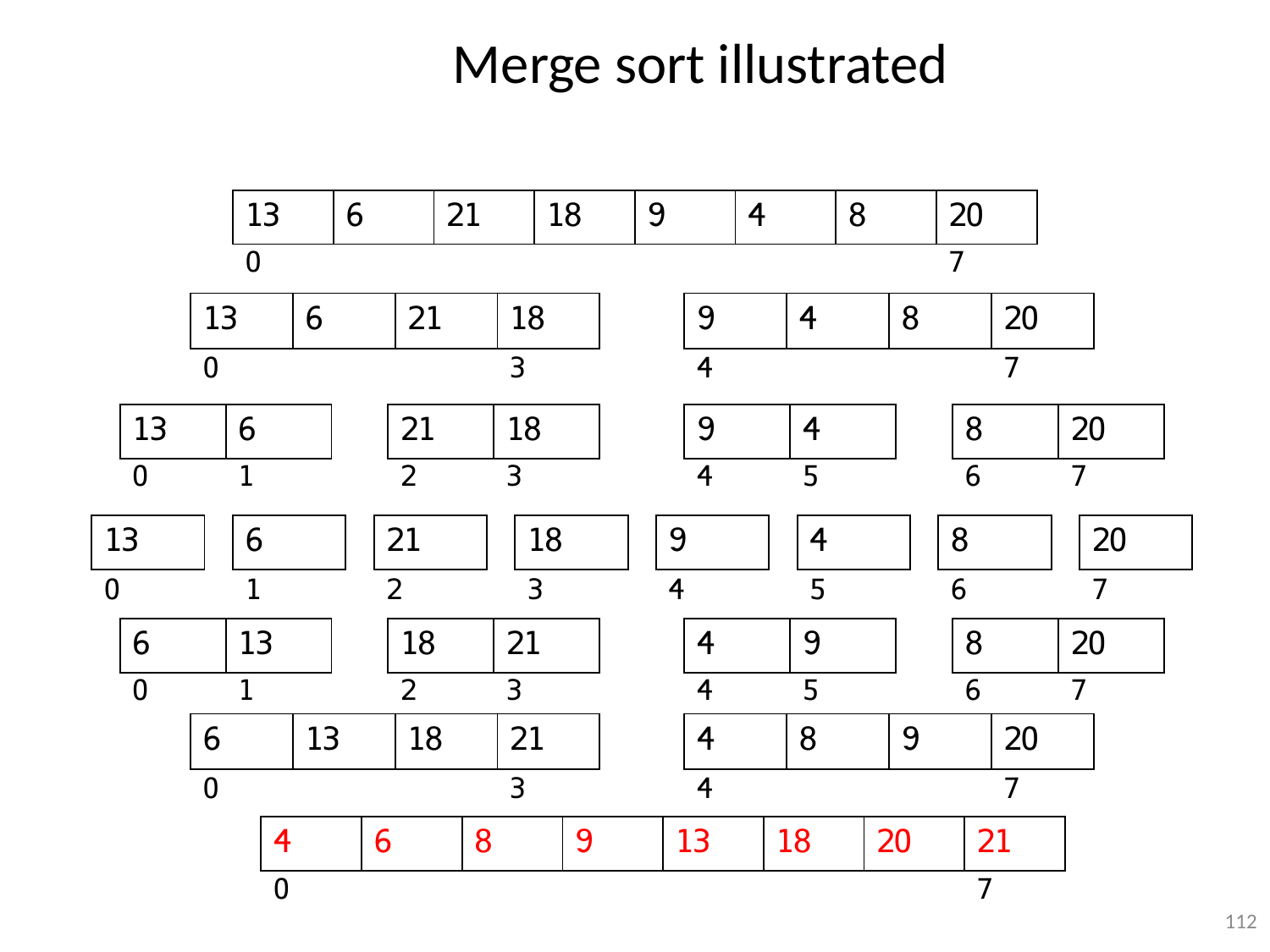

Merge sort illustrated
| 13 | 6 | 21 | 18 | 9 | 4 | 8 | 20 |
| --- | --- | --- | --- | --- | --- | --- | --- |
| 0 |  |  |  |  |  |  | 7 |
| 13 | 6 | 21 | 18 |
| --- | --- | --- | --- |
| 0 |  |  | 3 |
| 9 | 4 | 8 | 20 |
| --- | --- | --- | --- |
| 4 |  |  | 7 |
| 13 | 6 |
| --- | --- |
| 0 | 1 |
| 21 | 18 |
| --- | --- |
| 2 | 3 |
| 9 | 4 |
| --- | --- |
| 4 | 5 |
| 8 | 20 |
| --- | --- |
| 6 | 7 |
| 13 |
| --- |
| 0 |
| 6 |
| --- |
| 1 |
| 21 |
| --- |
| 2 |
| 18 |
| --- |
| 3 |
| 9 |
| --- |
| 4 |
| 4 |
| --- |
| 5 |
| 8 |
| --- |
| 6 |
| 20 |
| --- |
| 7 |
| 6 | 13 |
| --- | --- |
| 0 | 1 |
| 18 | 21 |
| --- | --- |
| 2 | 3 |
| 4 | 9 |
| --- | --- |
| 4 | 5 |
| 8 | 20 |
| --- | --- |
| 6 | 7 |
| 6 | 13 | 18 | 21 |
| --- | --- | --- | --- |
| 0 |  |  | 3 |
| 4 | 8 | 9 | 20 |
| --- | --- | --- | --- |
| 4 |  |  | 7 |
| 4 | 6 | 8 | 9 | 13 | 18 | 20 | 21 |
| --- | --- | --- | --- | --- | --- | --- | --- |
| 0 |  |  |  |  |  |  | 7 |
112